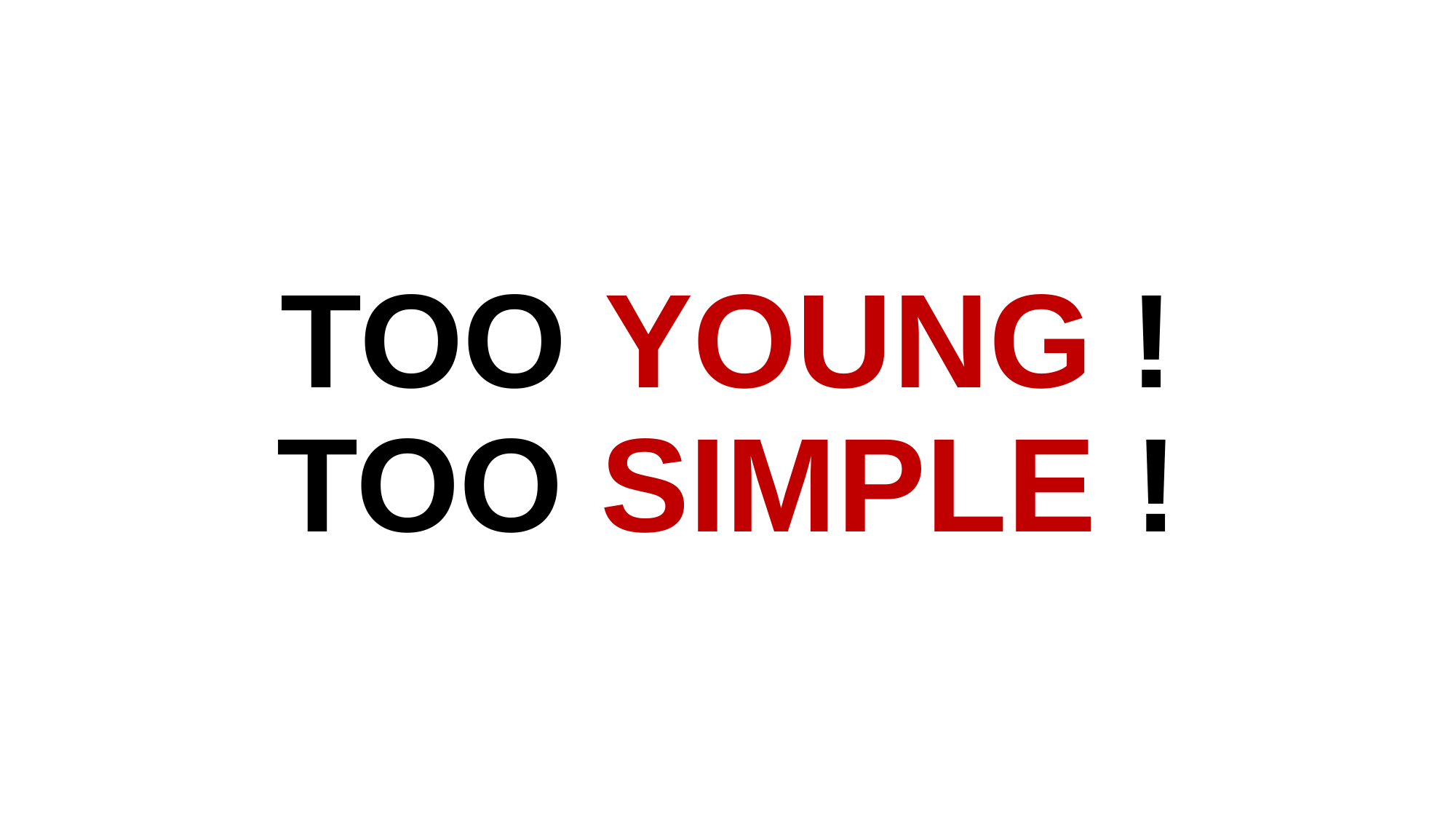

# TOO YOUNG ! TOO SIMPLE !